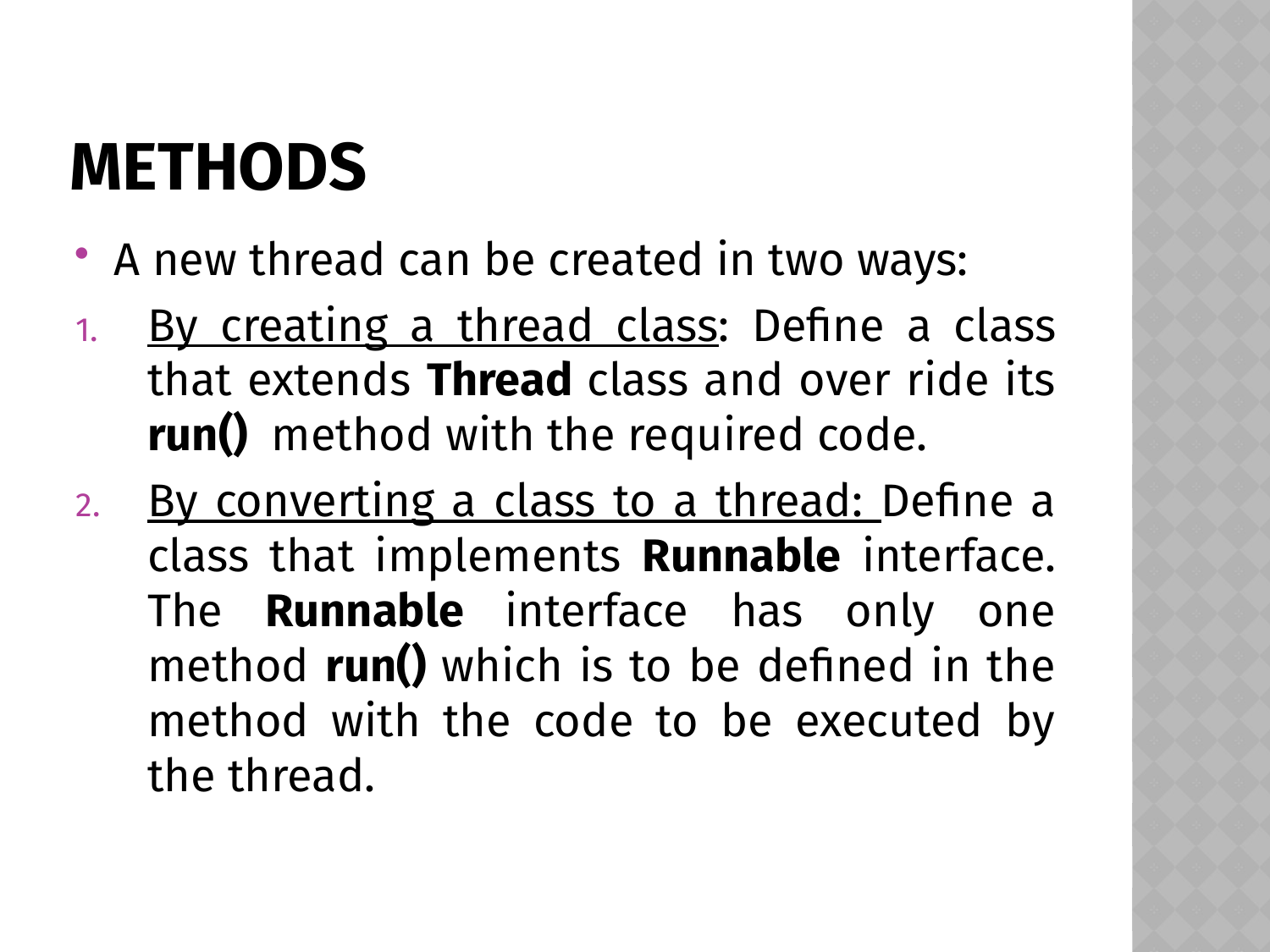

# methods
A new thread can be created in two ways:
By creating a thread class: Define a class that extends Thread class and over ride its run()  method with the required code.
By converting a class to a thread: Define a class that implements Runnable interface. The Runnable interface has only one method run() which is to be defined in the method with the code to be executed by the thread.